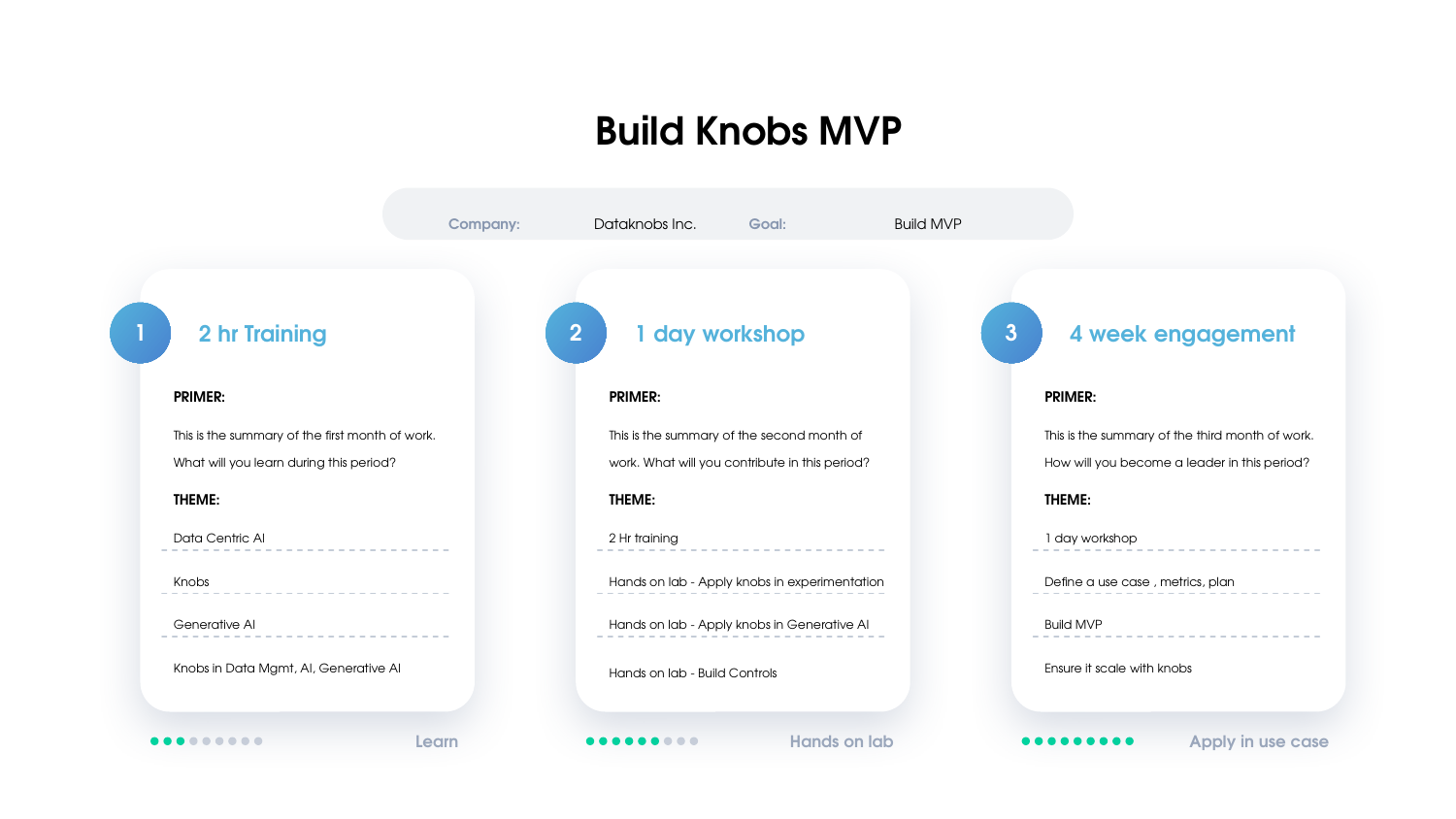

Build Knobs MVP

Company:	Dataknobs Inc.
Goal:	Build MVP

1
2
3
2 hr Training
1 day workshop
4 week engagement
PRIMER:
This is the summary of the first month of work. What will you learn during this period?
PRIMER:
This is the summary of the second month of work. What will you contribute in this period?
PRIMER:
This is the summary of the third month of work. How will you become a leader in this period?
THEME:
THEME:
THEME:
Data Centric AI
2 Hr training
1 day workshop
Hands on lab - Apply knobs in experimentation
Knobs
Define a use case , metrics, plan
Generative AI
Hands on lab - Apply knobs in Generative AI
Build MVP
Knobs in Data Mgmt, AI, Generative AI

Ensure it scale with knobs
Hands on lab - Build Controls
Learn
Hands on lab
Apply in use case